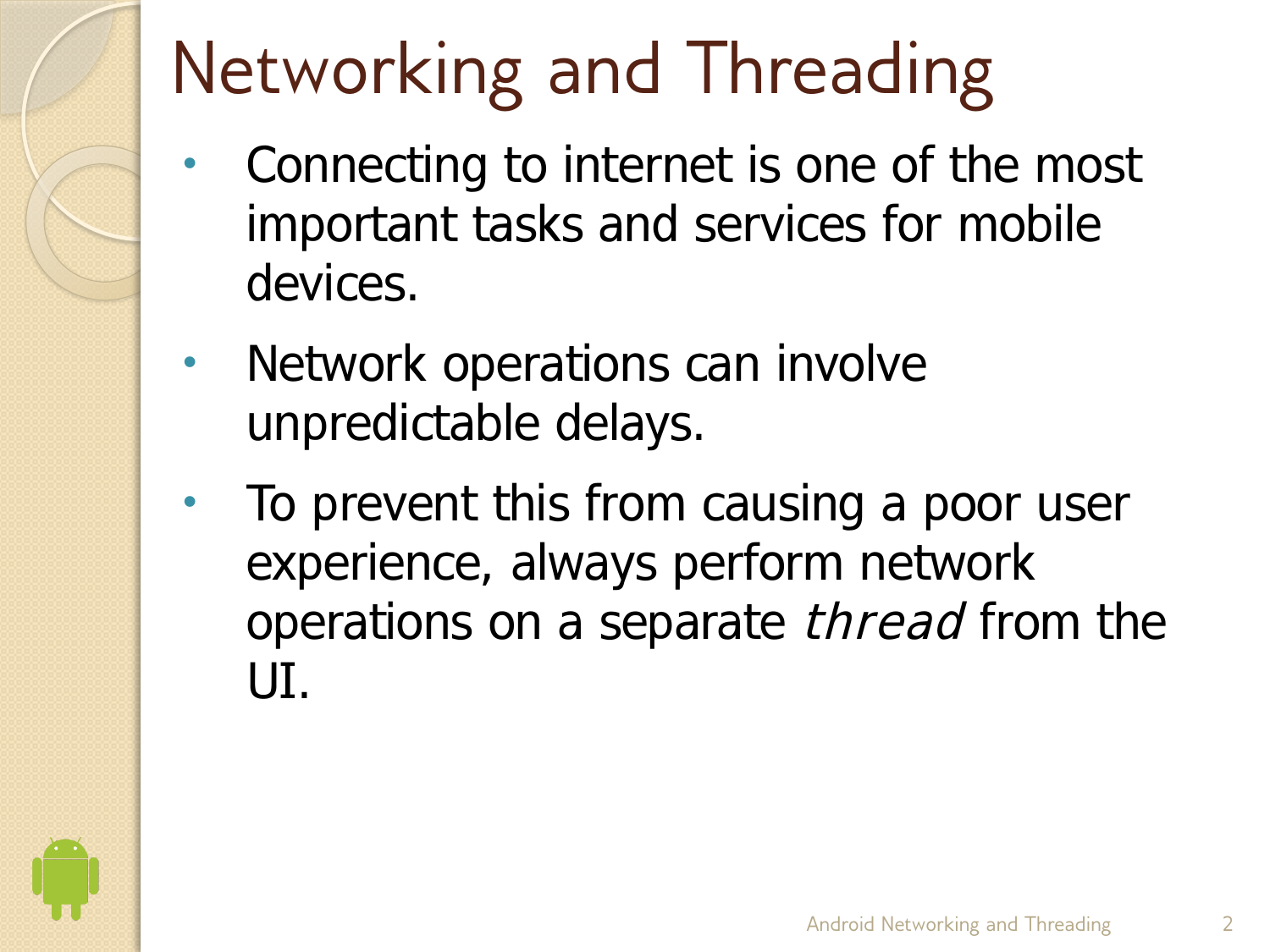

# Networking and Threading
Connecting to internet is one of the most important tasks and services for mobile devices.
Network operations can involve unpredictable delays.
To prevent this from causing a poor user experience, always perform network operations on a separate thread from the UI.
Android Networking and Threading
2